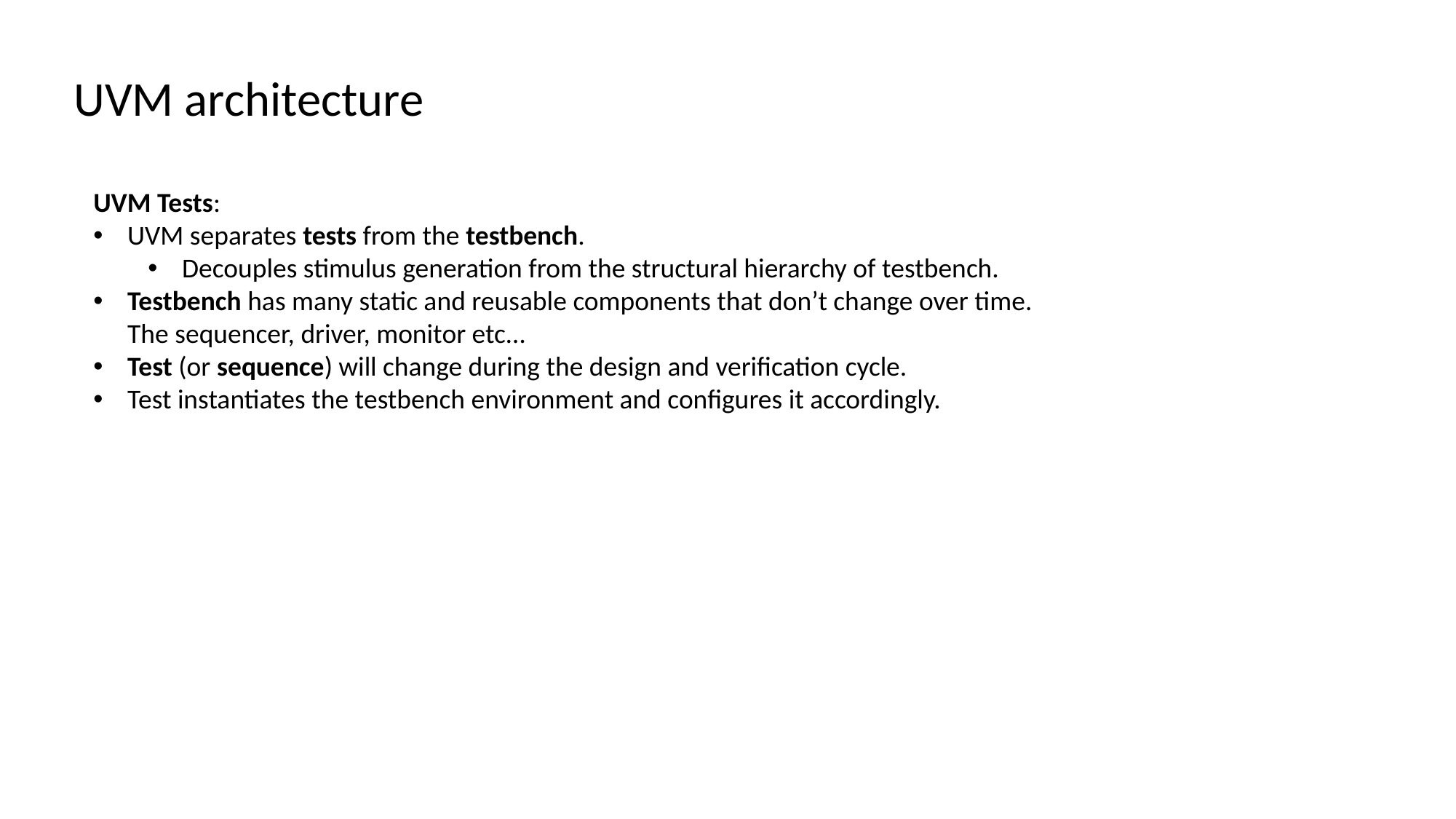

# UVM architecture
UVM Tests:
UVM separates tests from the testbench.
Decouples stimulus generation from the structural hierarchy of testbench.
Testbench has many static and reusable components that don’t change over time. The sequencer, driver, monitor etc…
Test (or sequence) will change during the design and verification cycle.
Test instantiates the testbench environment and configures it accordingly.